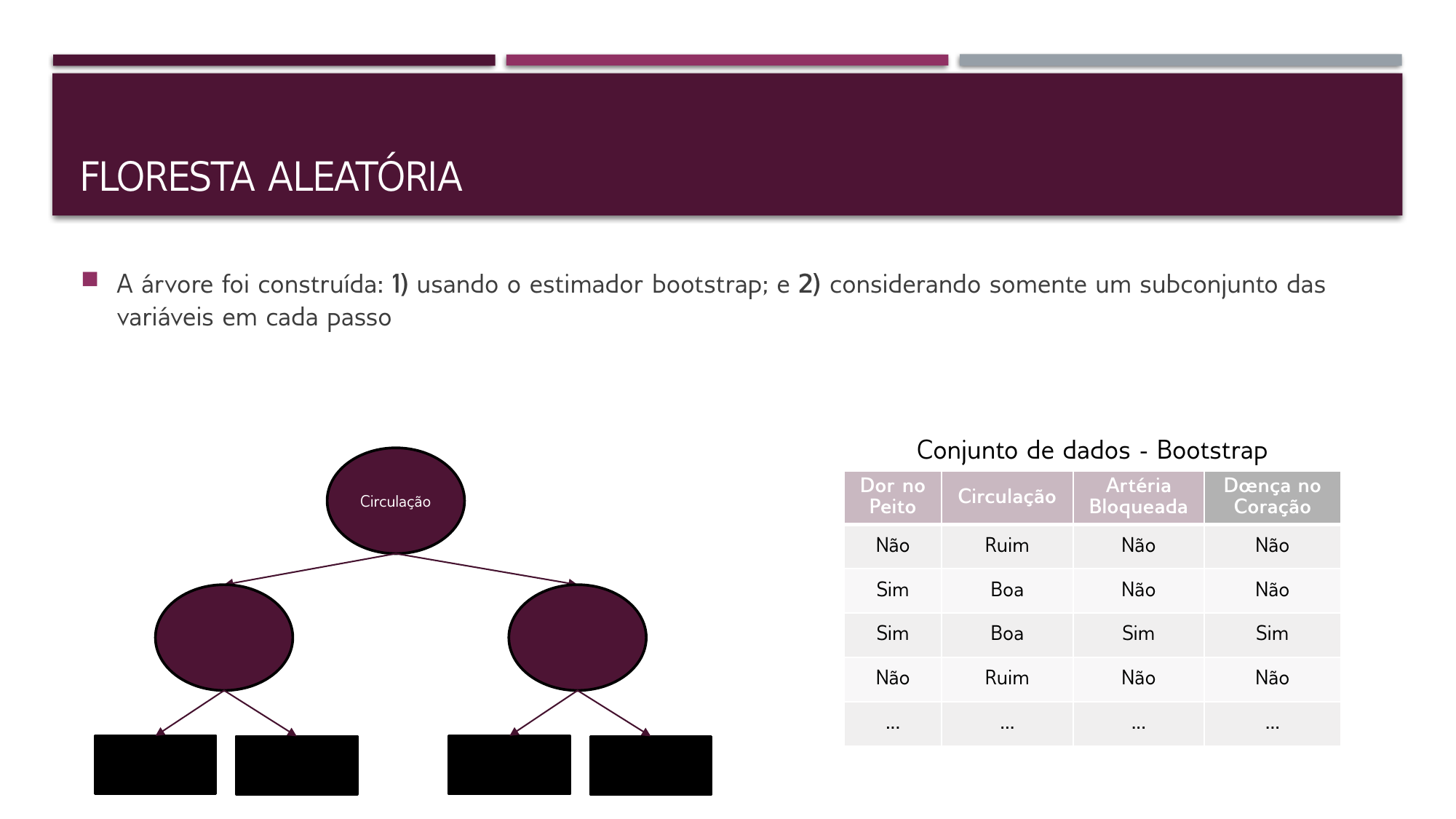

# Floresta aleatória
A árvore foi construída: 1) usando o estimador bootstrap; e 2) considerando somente um subconjunto das variáveis em cada passo
Conjunto de dados - Bootstrap
Circulação
| Dor no Peito | Circulação | Artéria Bloqueada | Doença no Coração |
| --- | --- | --- | --- |
| Não | Ruim | Não | Não |
| Sim | Boa | Não | Não |
| Sim | Boa | Sim | Sim |
| Não | Ruim | Não | Não |
| ... | ... | ... | ... |